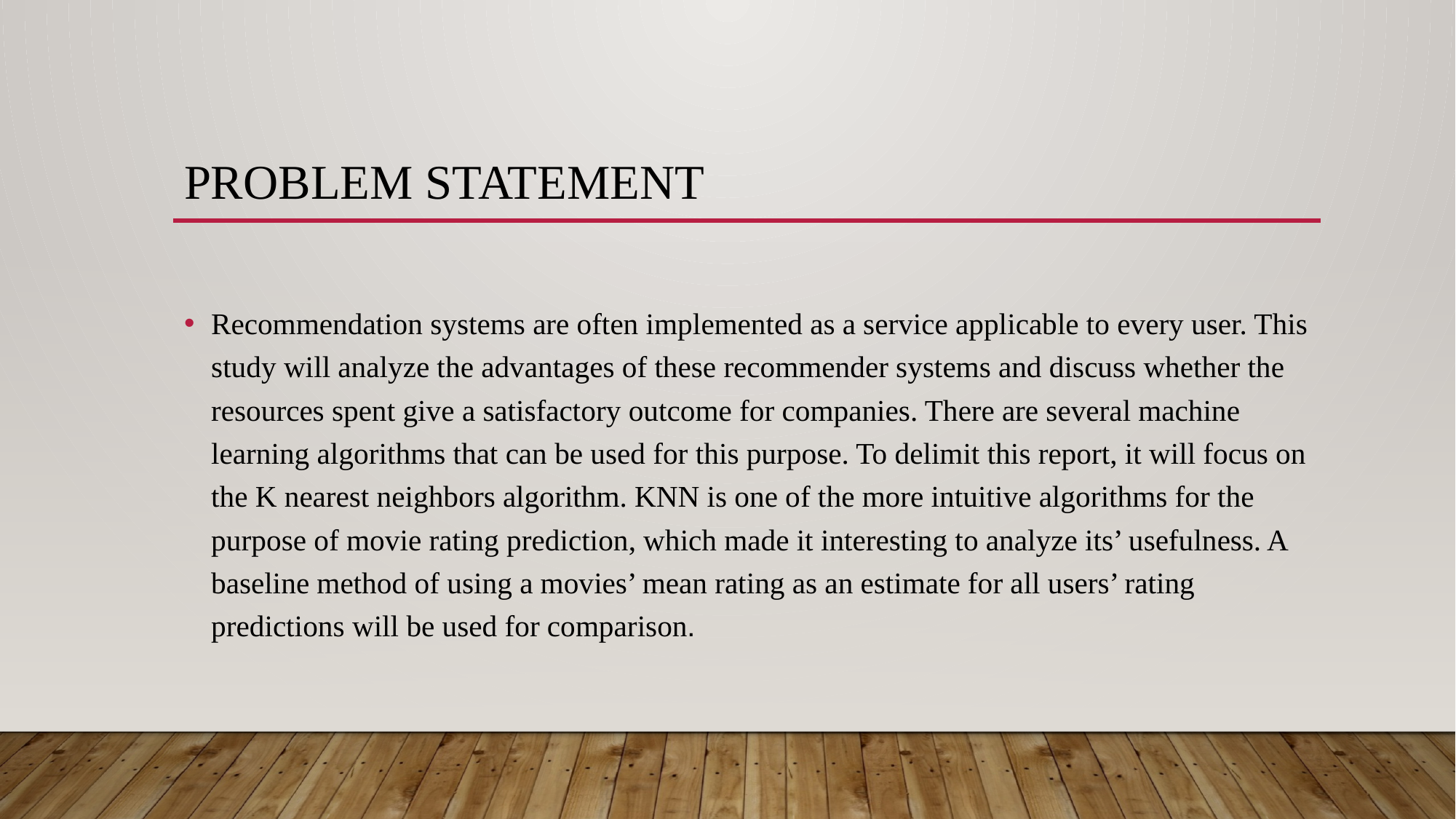

# Problem Statement

Recommendation systems are often implemented as a service applicable to every user. This study will analyze the advantages of these recommender systems and discuss whether the resources spent give a satisfactory outcome for companies. There are several machine learning algorithms that can be used for this purpose. To delimit this report, it will focus on the K nearest neighbors algorithm. KNN is one of the more intuitive algorithms for the purpose of movie rating prediction, which made it interesting to analyze its’ usefulness. A baseline method of using a movies’ mean rating as an estimate for all users’ rating predictions will be used for comparison.